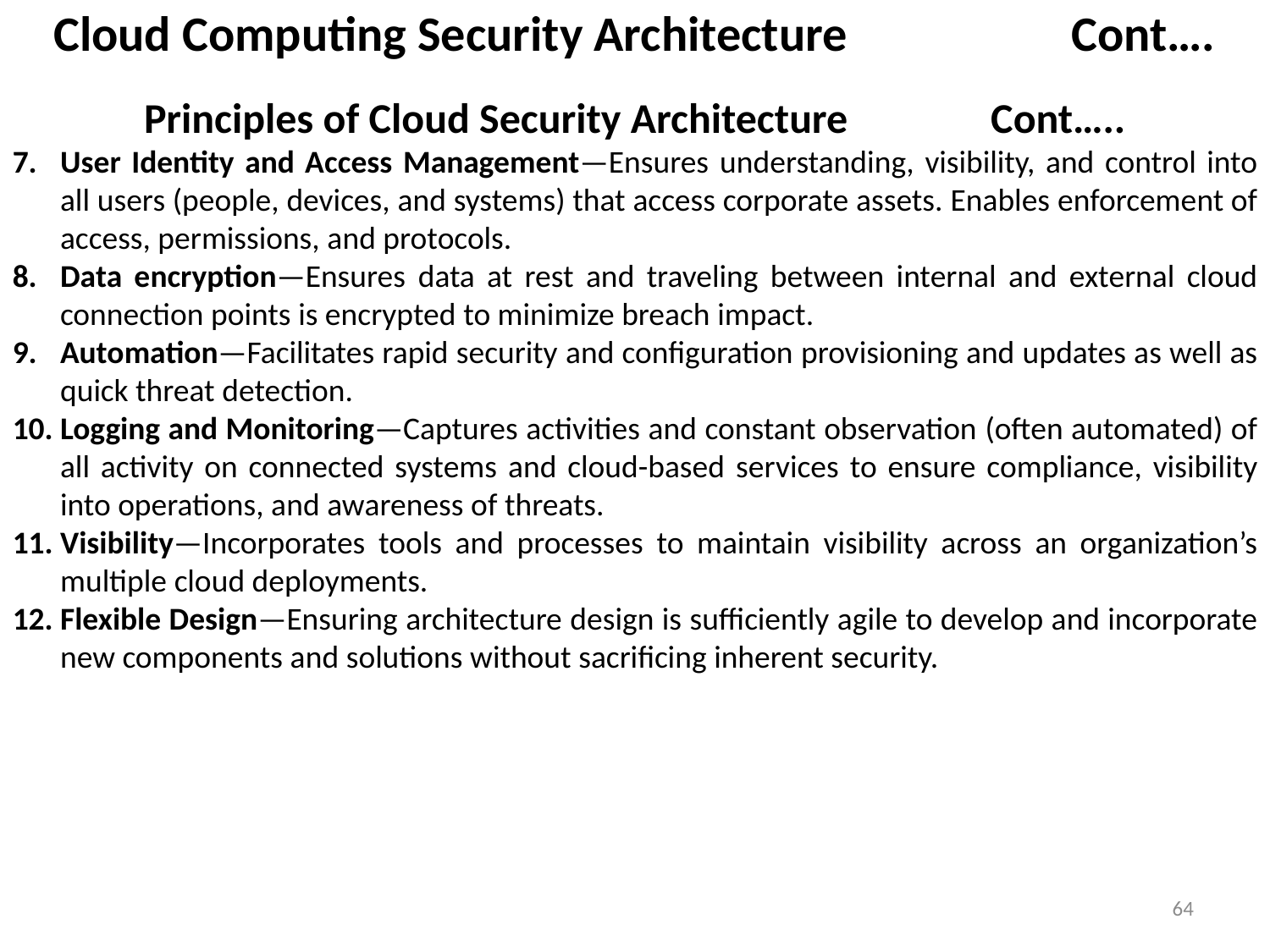

# Cloud Computing Security Architecture                    Cont….
Principles of Cloud Security Architecture               Cont…..
User Identity and Access Management—Ensures understanding, visibility, and control into all users (people, devices, and systems) that access corporate assets. Enables enforcement of access, permissions, and protocols.
Data encryption—Ensures data at rest and traveling between internal and external cloud connection points is encrypted to minimize breach impact.
Automation—Facilitates rapid security and configuration provisioning and updates as well as quick threat detection.
Logging and Monitoring—Captures activities and constant observation (often automated) of all activity on connected systems and cloud-based services to ensure compliance, visibility into operations, and awareness of threats.
Visibility—Incorporates tools and processes to maintain visibility across an organization’s multiple cloud deployments.
Flexible Design—Ensuring architecture design is sufficiently agile to develop and incorporate new components and solutions without sacrificing inherent security.
64